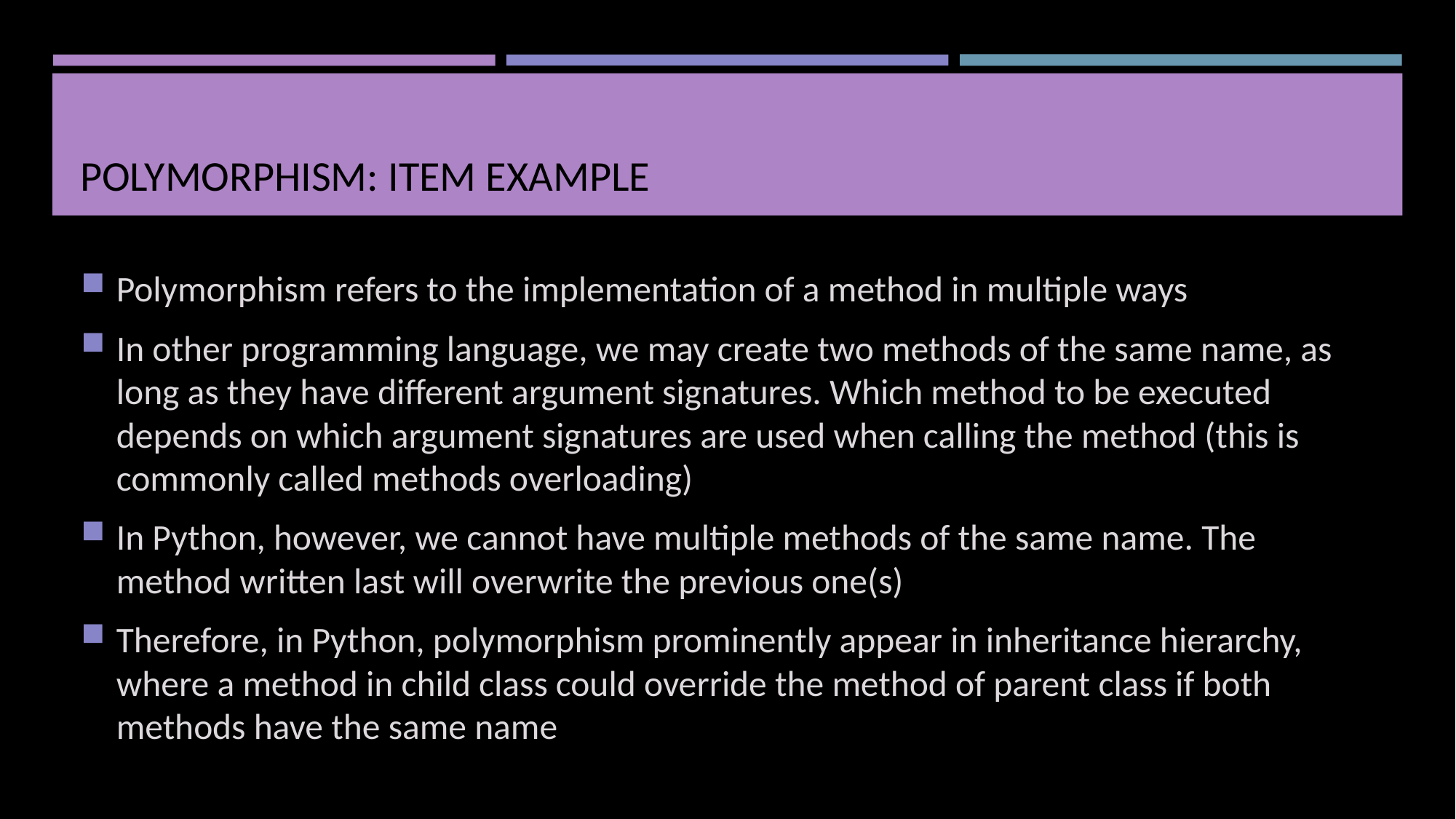

# Polymorphism: Item Example
Polymorphism refers to the implementation of a method in multiple ways
In other programming language, we may create two methods of the same name, as long as they have different argument signatures. Which method to be executed depends on which argument signatures are used when calling the method (this is commonly called methods overloading)
In Python, however, we cannot have multiple methods of the same name. The method written last will overwrite the previous one(s)
Therefore, in Python, polymorphism prominently appear in inheritance hierarchy, where a method in child class could override the method of parent class if both methods have the same name